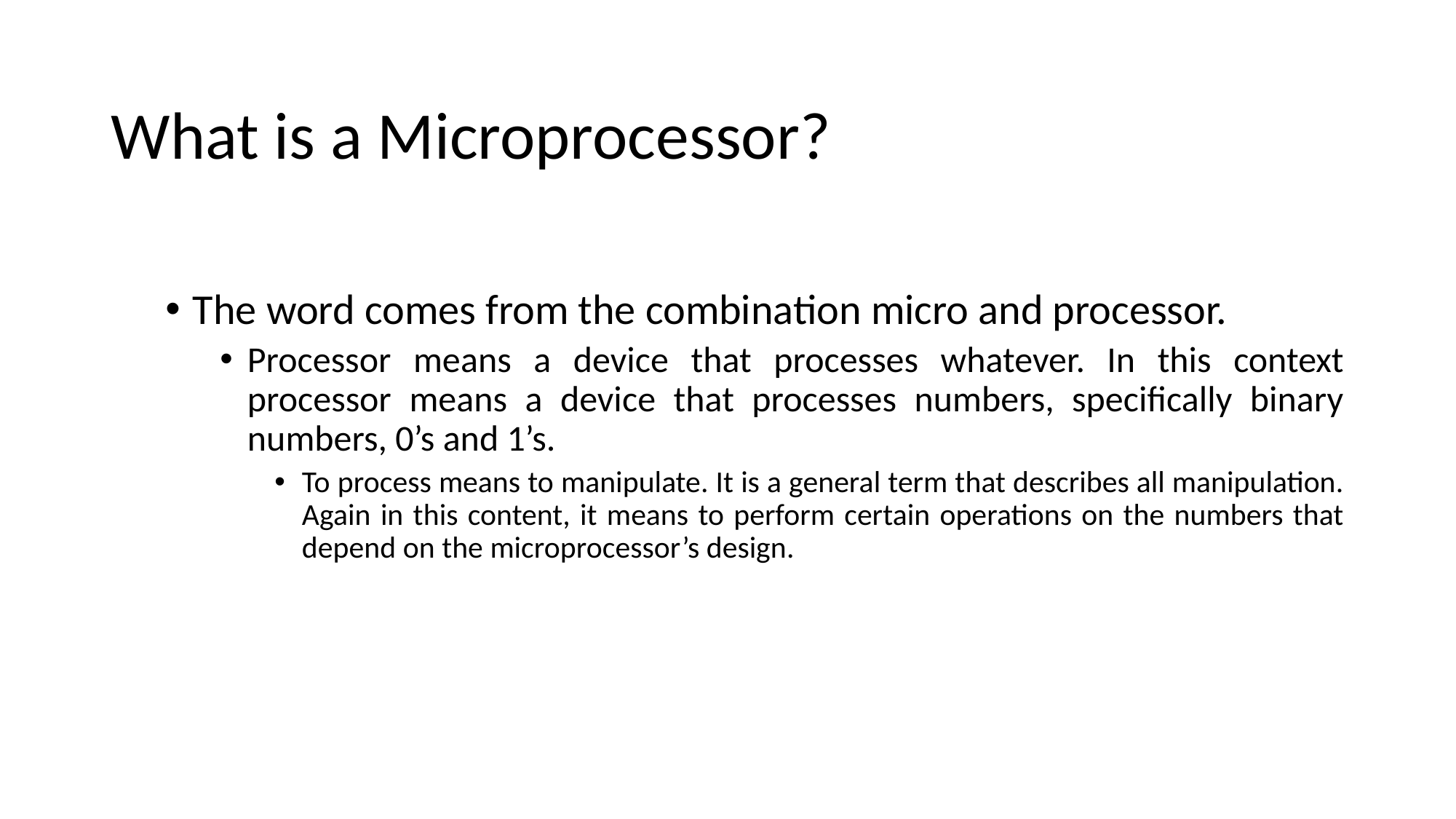

# What is a Microprocessor?

The word comes from the combination micro and processor.
Processor means a device that processes whatever. In this context processor means a device that processes numbers, specifically binary numbers, 0’s and 1’s.
To process means to manipulate. It is a general term that describes all manipulation. Again in this content, it means to perform certain operations on the numbers that depend on the microprocessor’s design.